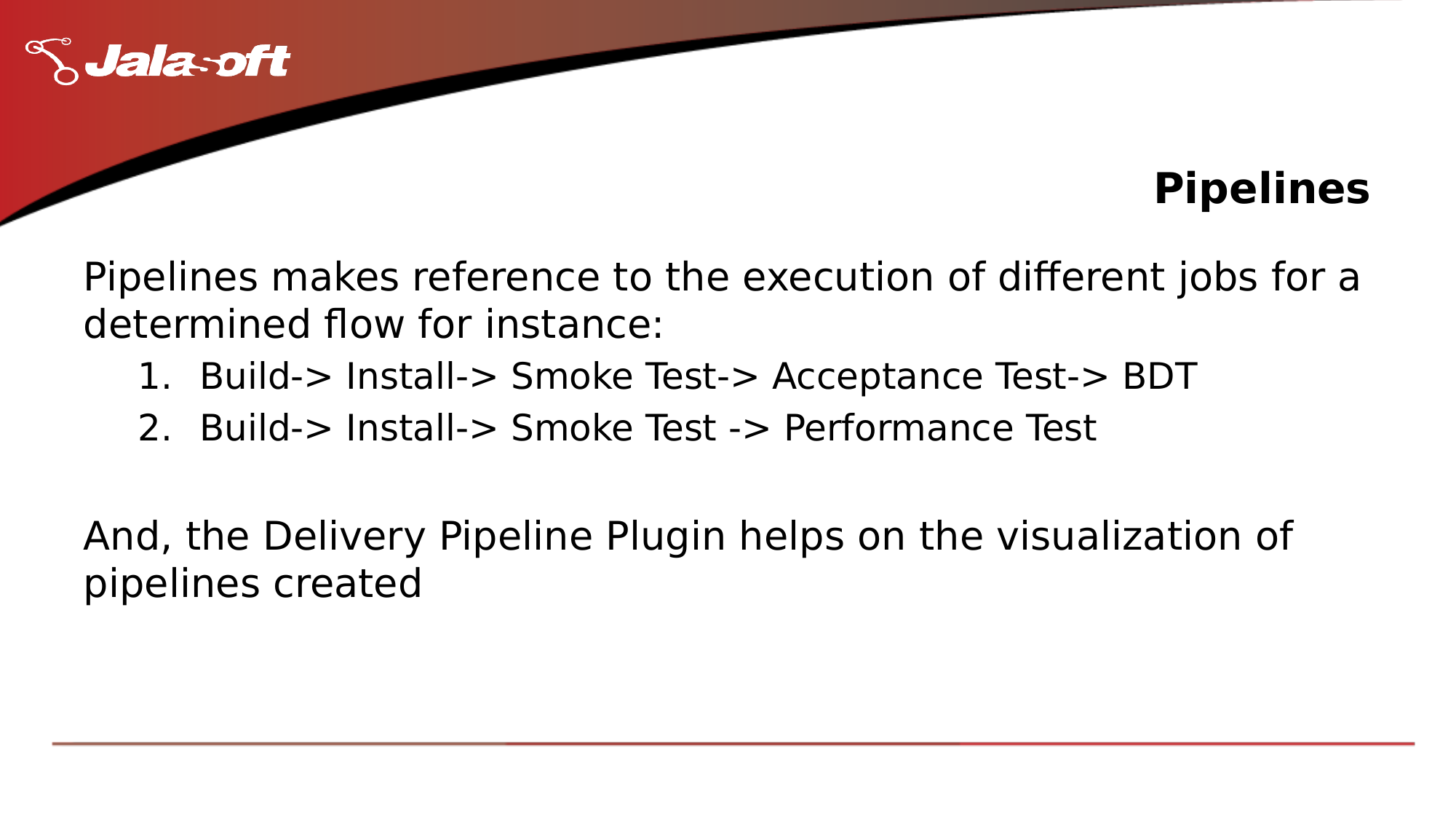

# Pipelines
Pipelines makes reference to the execution of different jobs for a determined flow for instance:
Build-> Install-> Smoke Test-> Acceptance Test-> BDT
Build-> Install-> Smoke Test -> Performance Test

And, the Delivery Pipeline Plugin helps on the visualization of pipelines created